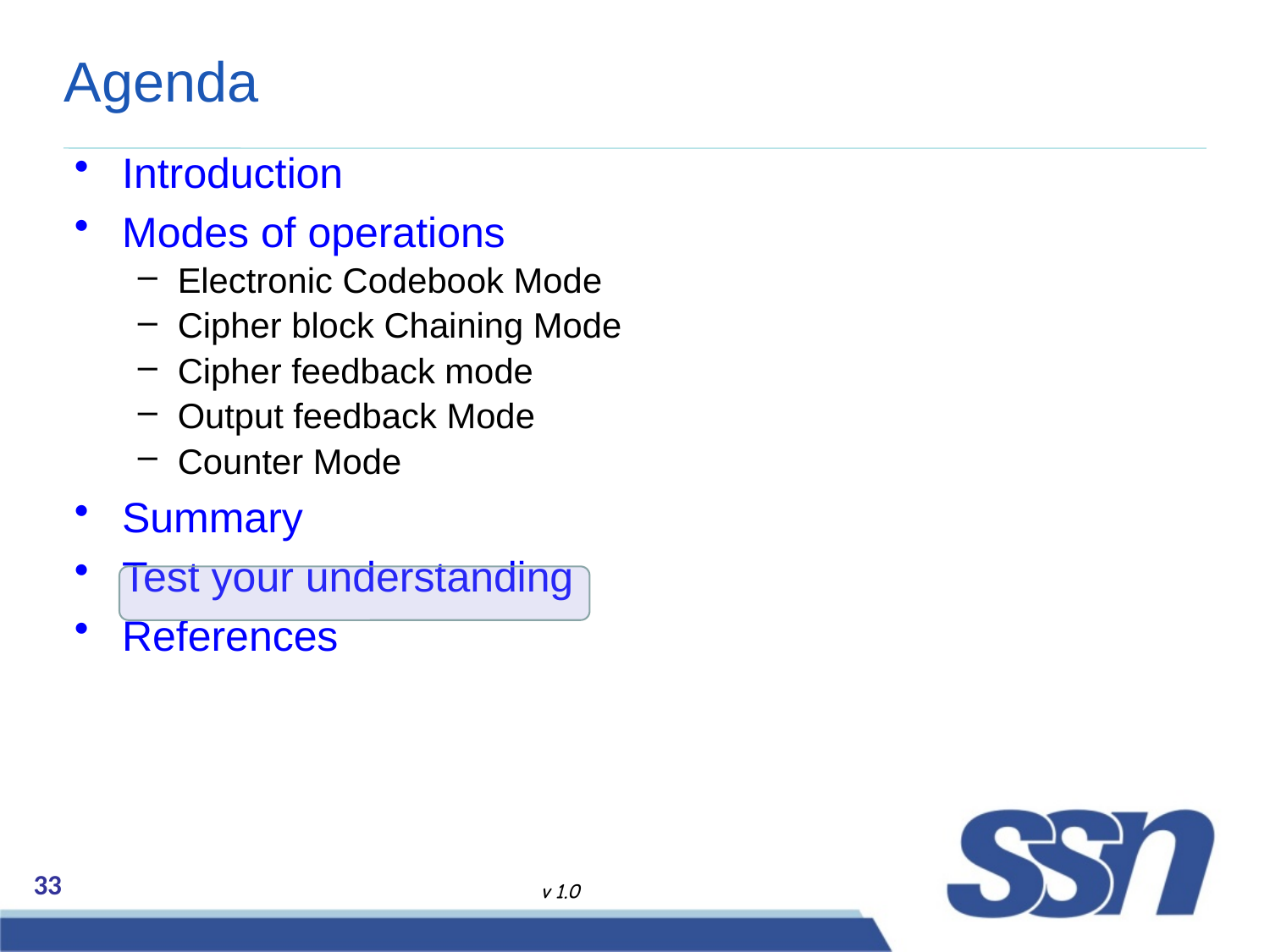

# Agenda
Introduction
Modes of operations
Electronic Codebook Mode
Cipher block Chaining Mode
Cipher feedback mode
Output feedback Mode
Counter Mode
Summary
Test your understanding
References